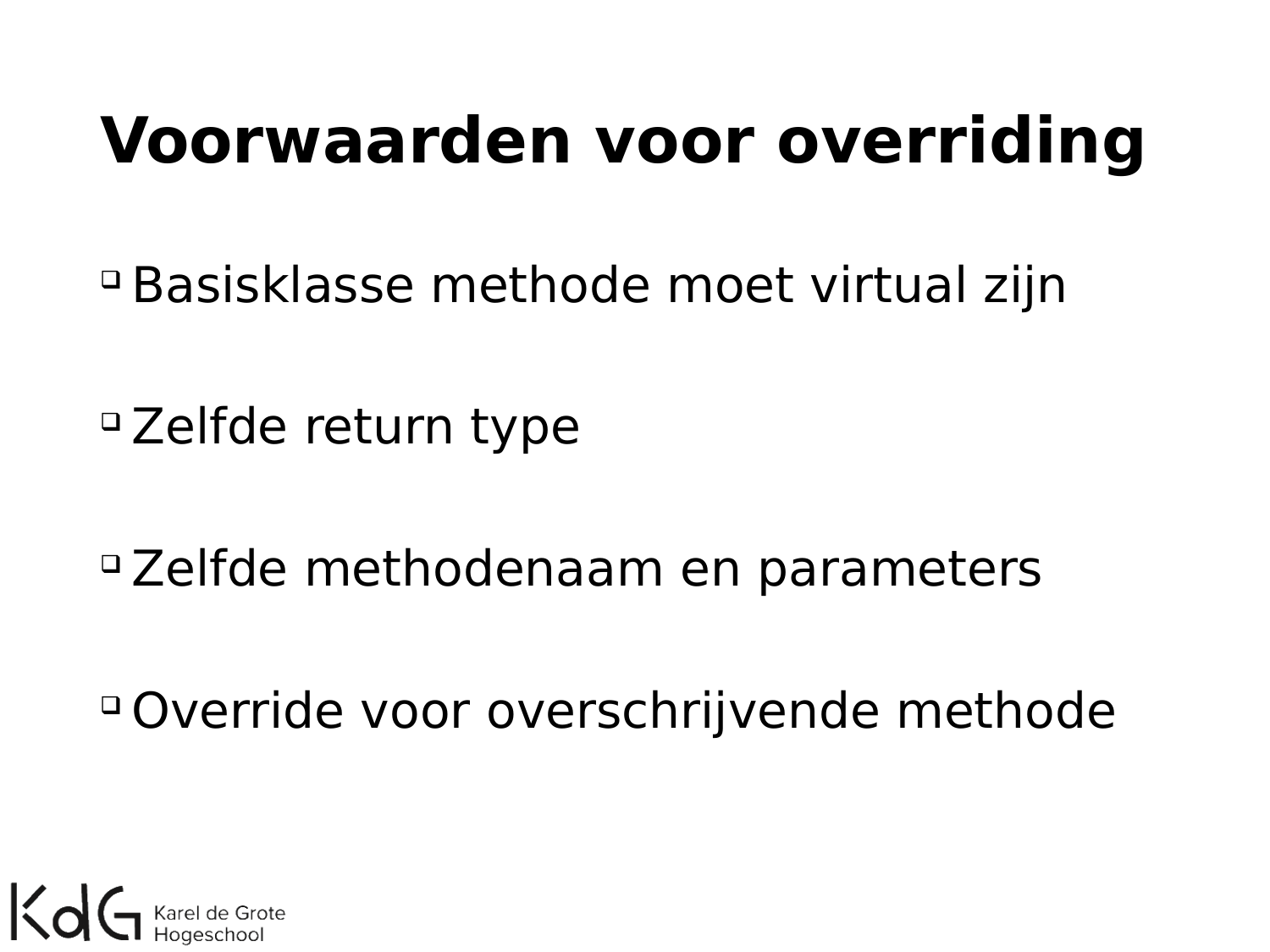

# Voorwaarden voor overriding
Basisklasse methode moet virtual zijn

Zelfde return type

Zelfde methodenaam en parameters

Override voor overschrijvende methode